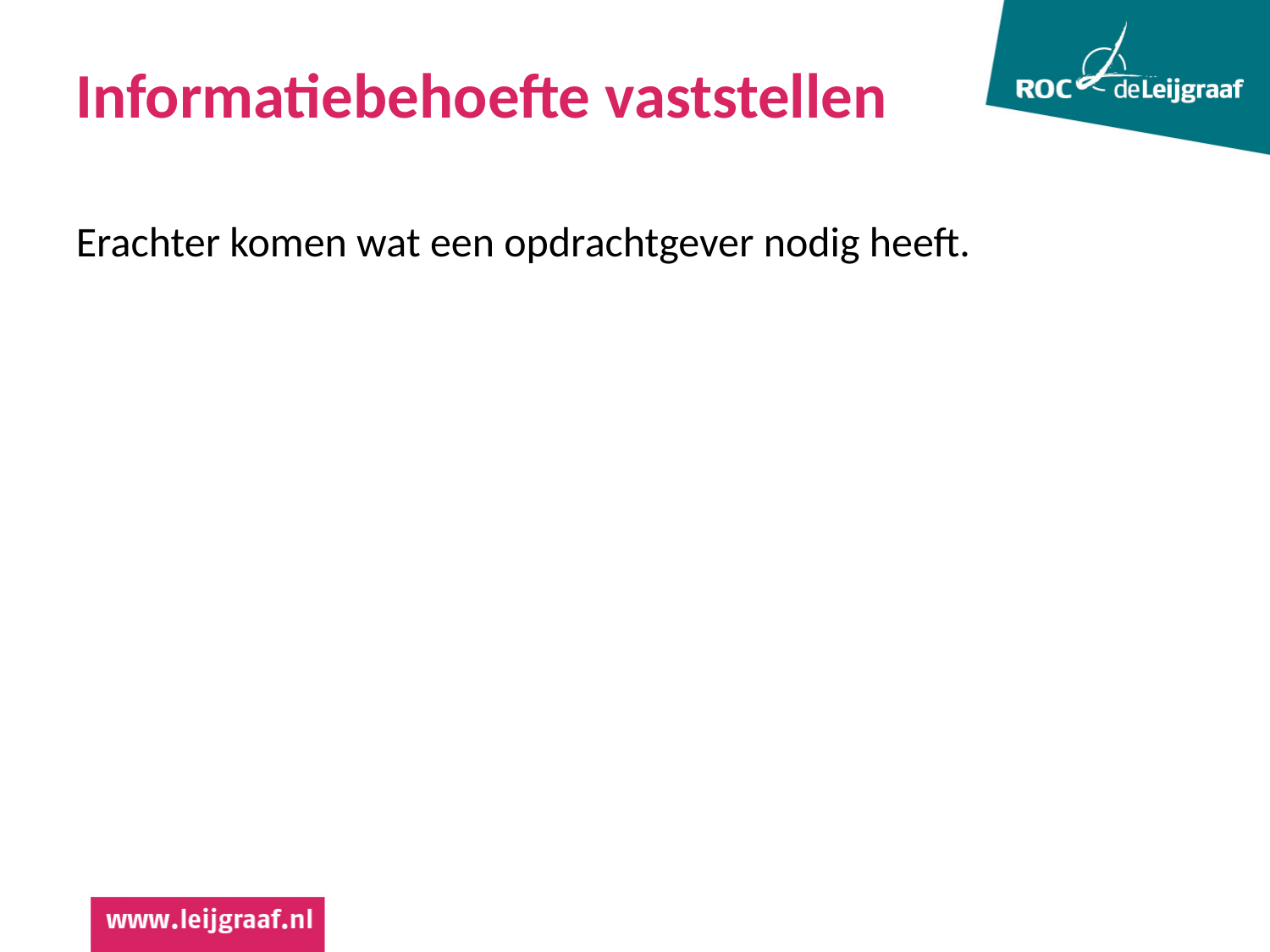

Informatiebehoefte vaststellen

Erachter komen wat een opdrachtgever nodig heeft.